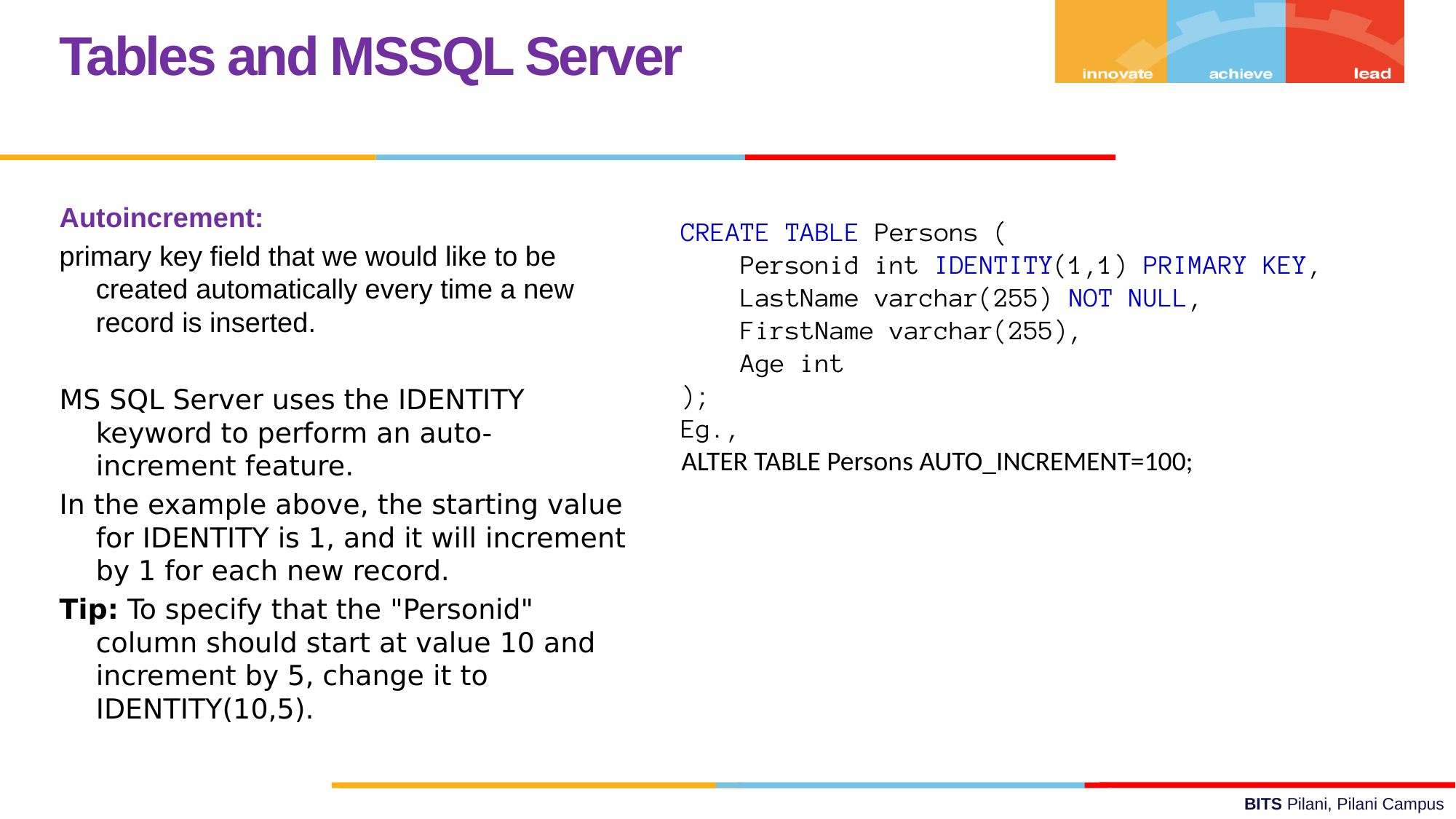

Tables and MSSQL Server

Autoincrement:
primary key field that we would like to be created automatically every time a new record is inserted.

MS SQL Server uses the IDENTITY keyword to perform an auto-increment feature.
In the example above, the starting value for IDENTITY is 1, and it will increment by 1 for each new record.
Tip: To specify that the "Personid" column should start at value 10 and increment by 5, change it to IDENTITY(10,5).

CREATE TABLE Persons (
    Personid int IDENTITY(1,1) PRIMARY KEY,
    LastName varchar(255) NOT NULL,
    FirstName varchar(255),
    Age int
);
Eg.,
ALTER TABLE Persons AUTO_INCREMENT=100;